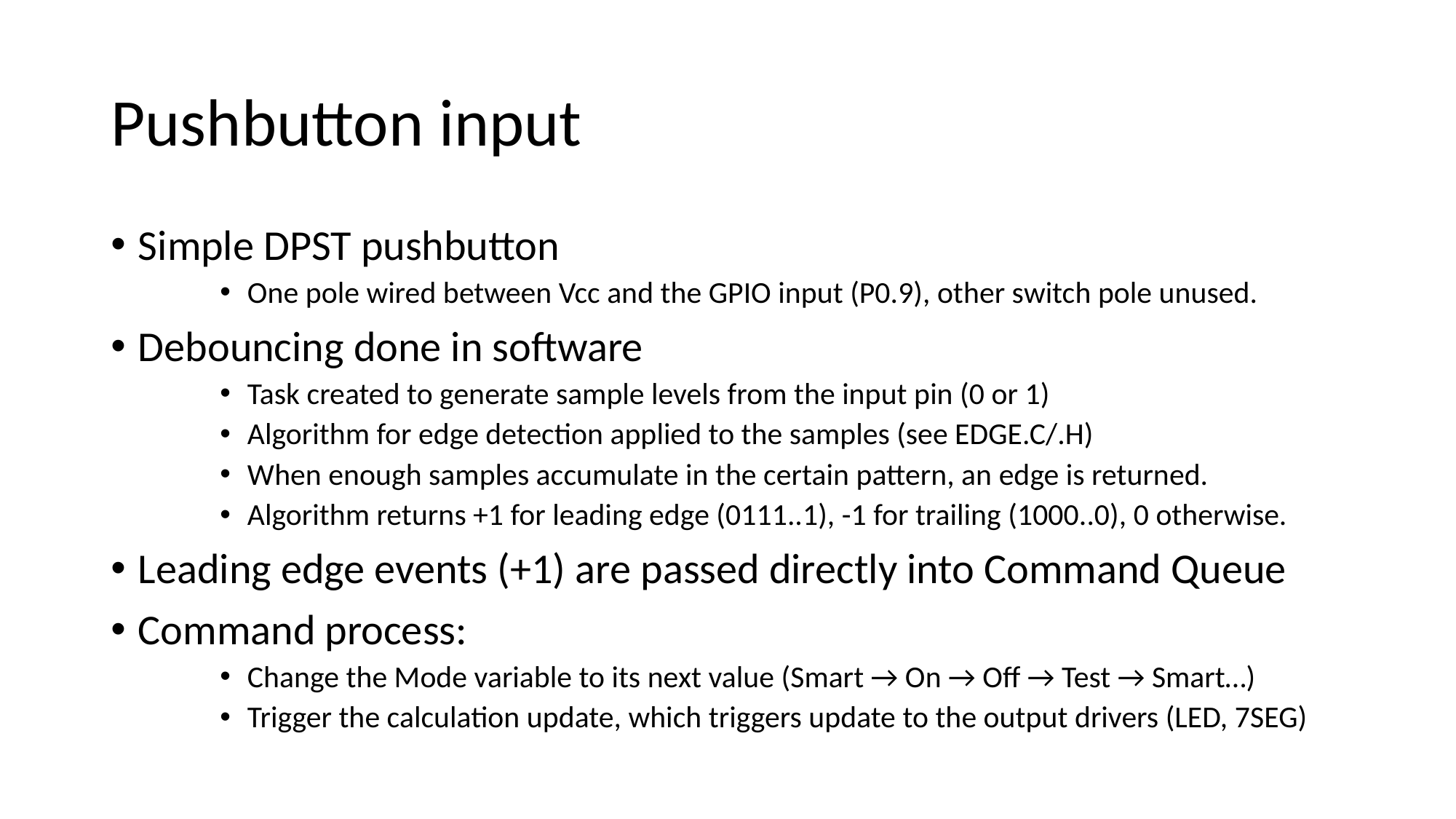

# Pushbutton input
Simple DPST pushbutton
One pole wired between Vcc and the GPIO input (P0.9), other switch pole unused.
Debouncing done in software
Task created to generate sample levels from the input pin (0 or 1)
Algorithm for edge detection applied to the samples (see EDGE.C/.H)
When enough samples accumulate in the certain pattern, an edge is returned.
Algorithm returns +1 for leading edge (0111..1), -1 for trailing (1000..0), 0 otherwise.
Leading edge events (+1) are passed directly into Command Queue
Command process:
Change the Mode variable to its next value (Smart → On → Off → Test → Smart…)
Trigger the calculation update, which triggers update to the output drivers (LED, 7SEG)